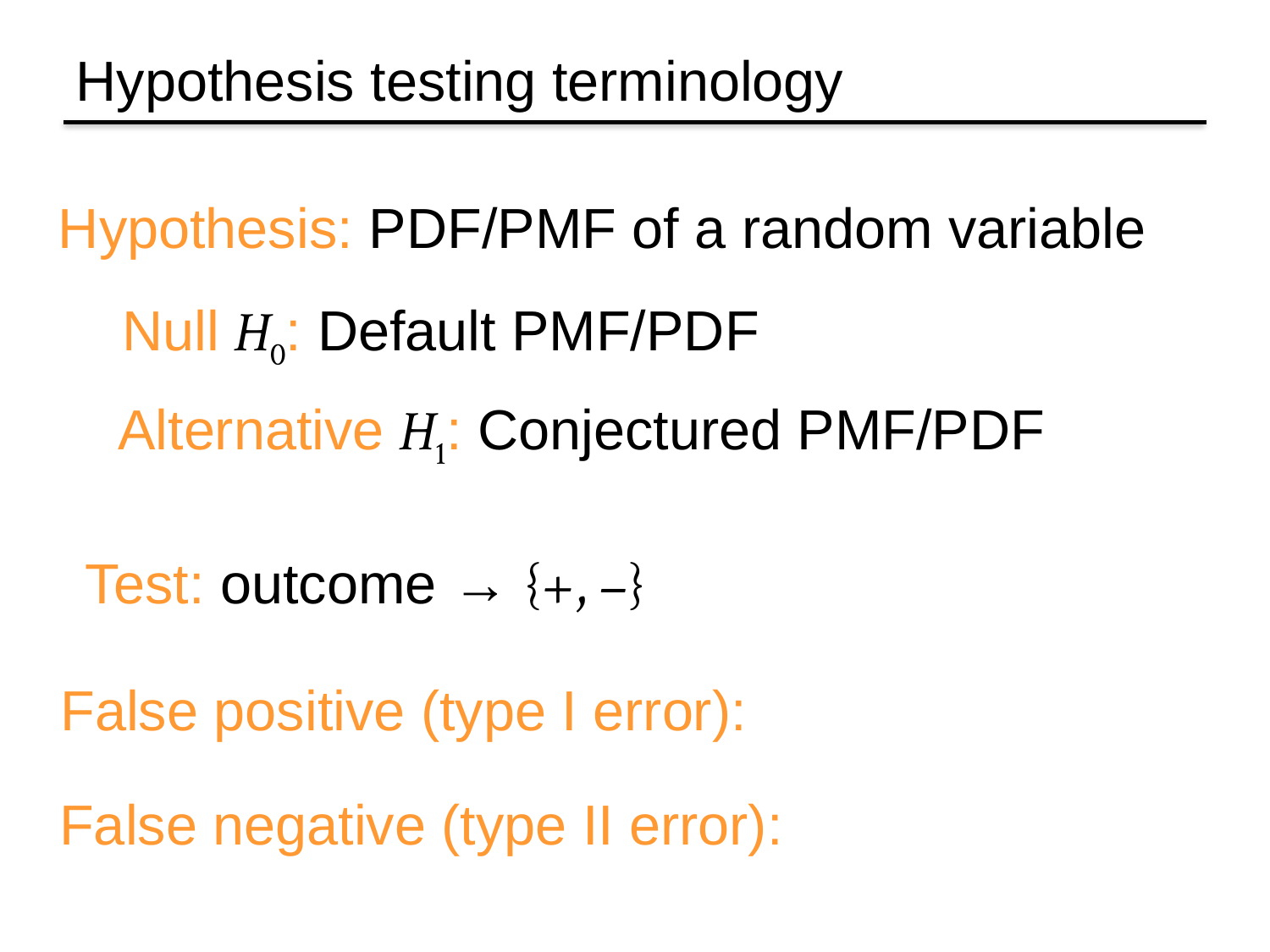

# Hypothesis testing terminology
Hypothesis: PDF/PMF of a random variable
Null H0: Default PMF/PDF
Alternative H1: Conjectured PMF/PDF
Test: outcome → {+, –}
False positive (type I error):
False negative (type II error):